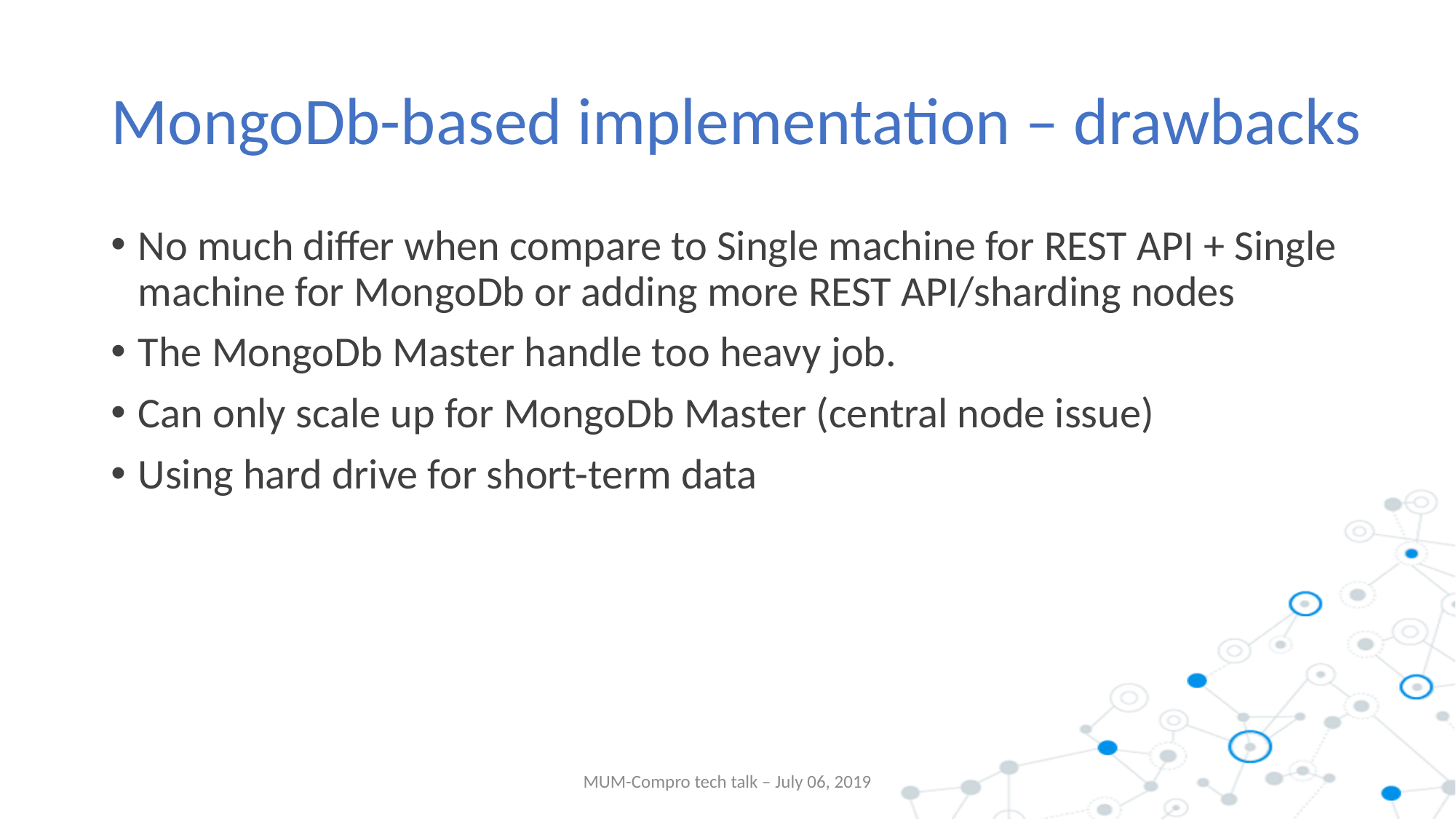

# MongoDb-based implementation – drawbacks
No much differ when compare to Single machine for REST API + Single machine for MongoDb or adding more REST API/sharding nodes
The MongoDb Master handle too heavy job.
Can only scale up for MongoDb Master (central node issue)
Using hard drive for short-term data
MUM-Compro tech talk – July 06, 2019